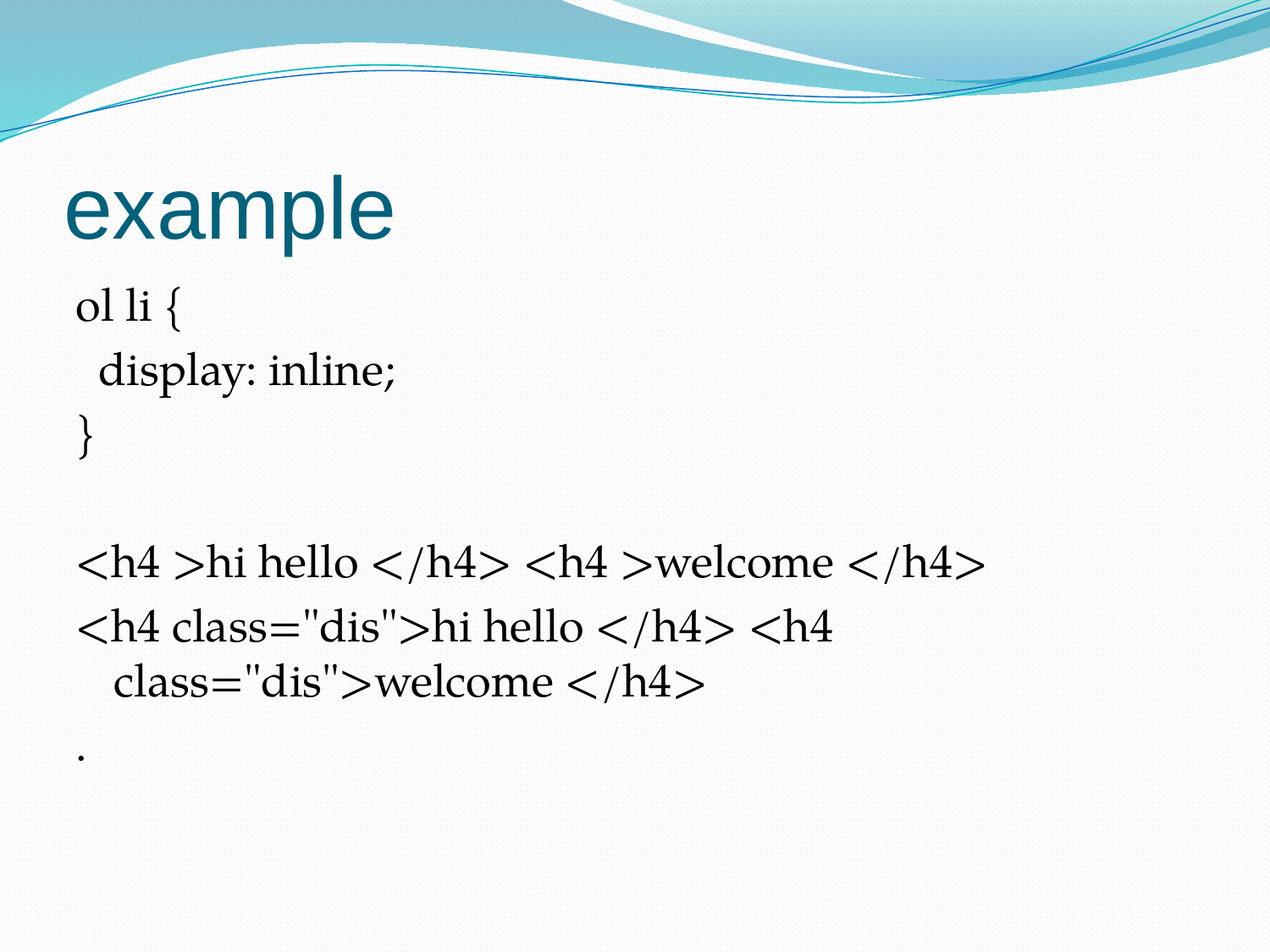

# example
ol li {
  display: inline;
}

<h4 >hi hello </h4> <h4 >welcome </h4>
<h4 class="dis">hi hello </h4> <h4 class="dis">welcome </h4>
.